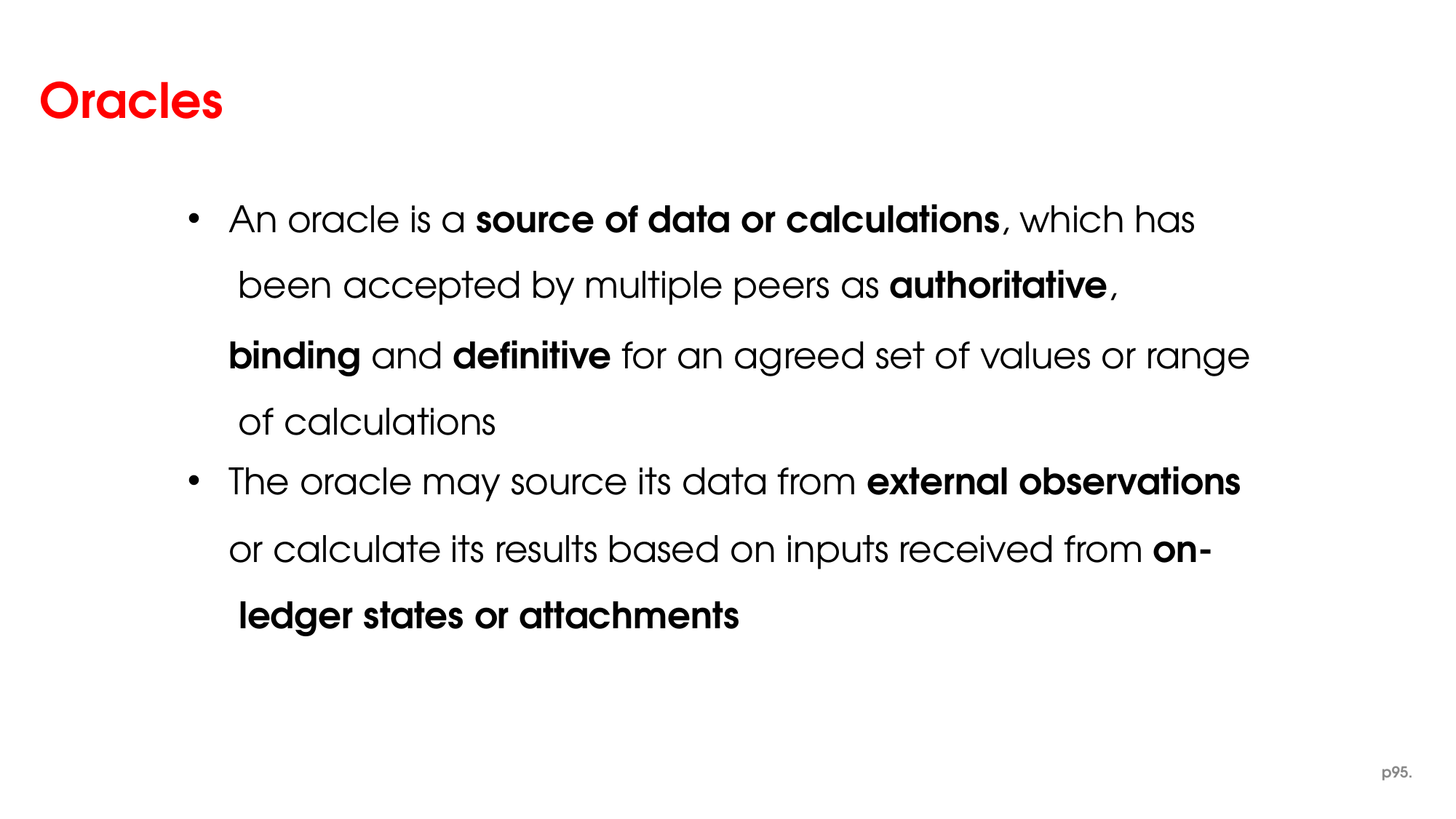

# Oracles
An oracle is a source of data or calculations, which has  been accepted by multiple peers as authoritative,
binding and definitive for an agreed set of values or range  of calculations
The oracle may source its data from external observations
or calculate its results based on inputs received from on-  ledger states or attachments
p95.